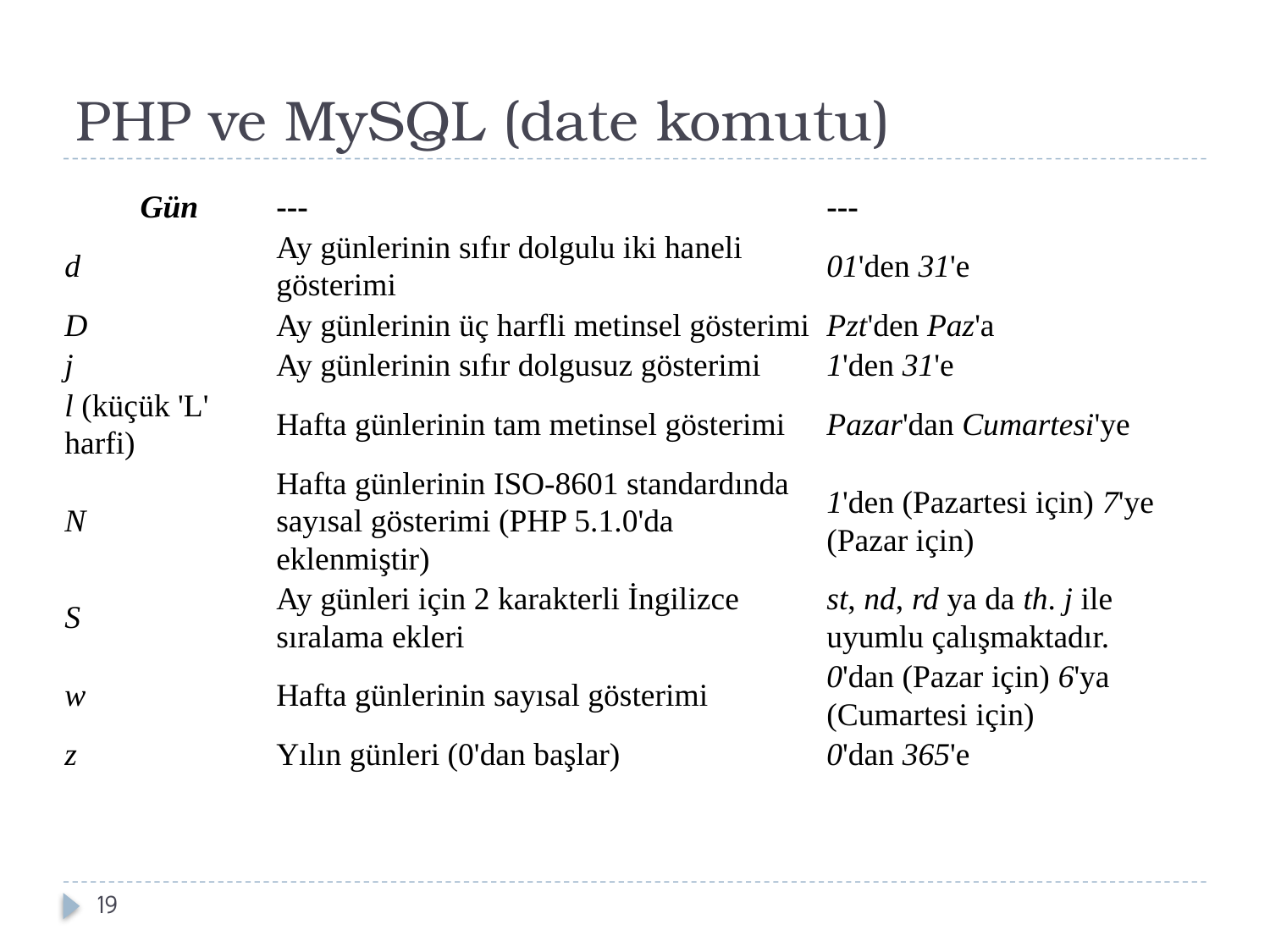

# PHP ve MySQL (date komutu)
| Gün | --- | --- |
| --- | --- | --- |
| d | Ay günlerinin sıfır dolgulu iki haneli gösterimi | 01'den 31'e |
| D | Ay günlerinin üç harfli metinsel gösterimi | Pzt'den Paz'a |
| j | Ay günlerinin sıfır dolgusuz gösterimi | 1'den 31'e |
| l (küçük 'L' harfi) | Hafta günlerinin tam metinsel gösterimi | Pazar'dan Cumartesi'ye |
| N | Hafta günlerinin ISO-8601 standardında sayısal gösterimi (PHP 5.1.0'da eklenmiştir) | 1'den (Pazartesi için) 7'ye (Pazar için) |
| S | Ay günleri için 2 karakterli İngilizce sıralama ekleri | st, nd, rd ya da th. j ile uyumlu çalışmaktadır. |
| w | Hafta günlerinin sayısal gösterimi | 0'dan (Pazar için) 6'ya (Cumartesi için) |
| z | Yılın günleri (0'dan başlar) | 0'dan 365'e |
19